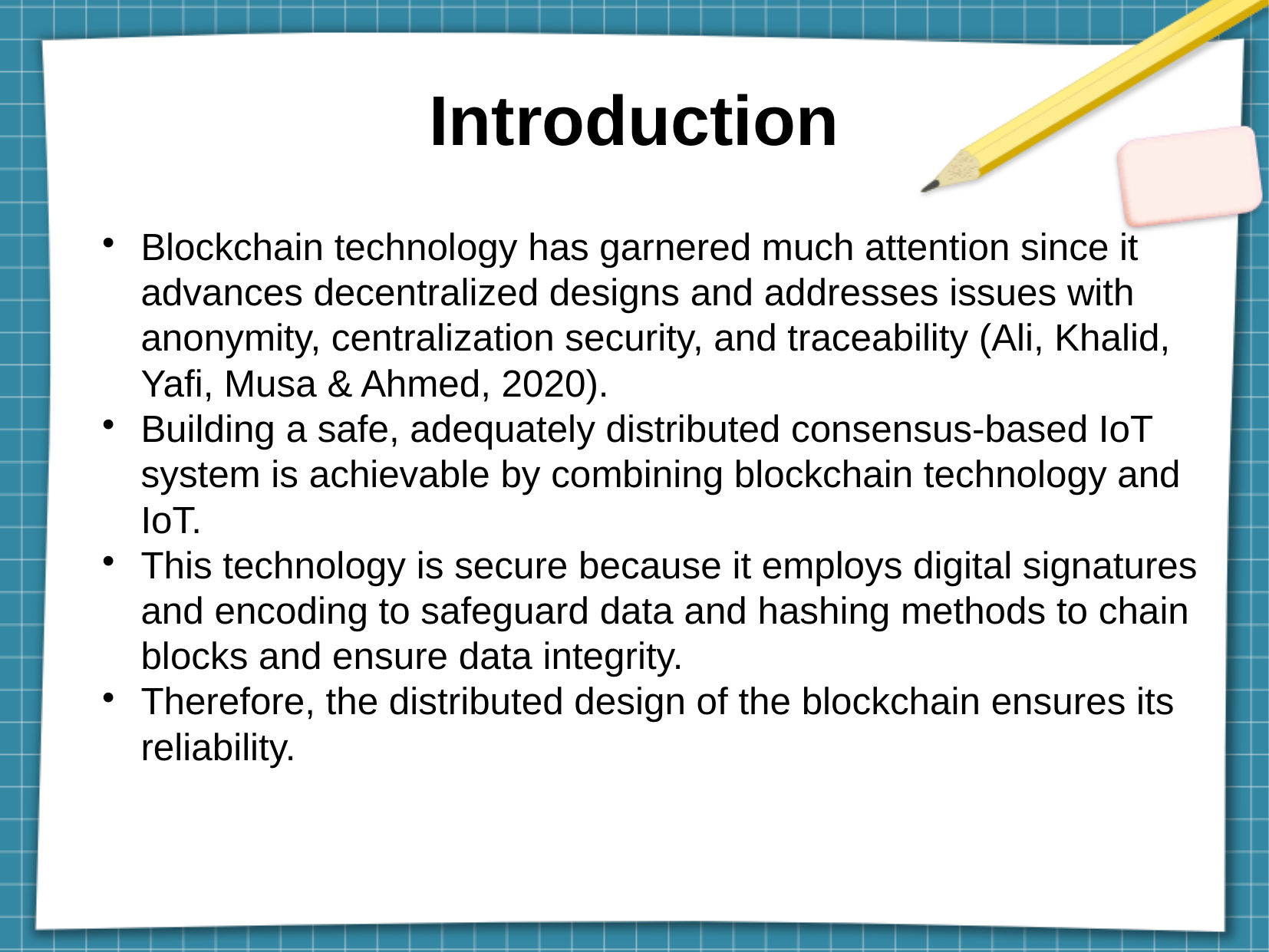

Introduction
Blockchain technology has garnered much attention since it advances decentralized designs and addresses issues with anonymity, centralization security, and traceability (Ali, Khalid, Yafi, Musa & Ahmed, 2020).
Building a safe, adequately distributed consensus-based IoT system is achievable by combining blockchain technology and IoT.
This technology is secure because it employs digital signatures and encoding to safeguard data and hashing methods to chain blocks and ensure data integrity.
Therefore, the distributed design of the blockchain ensures its reliability.